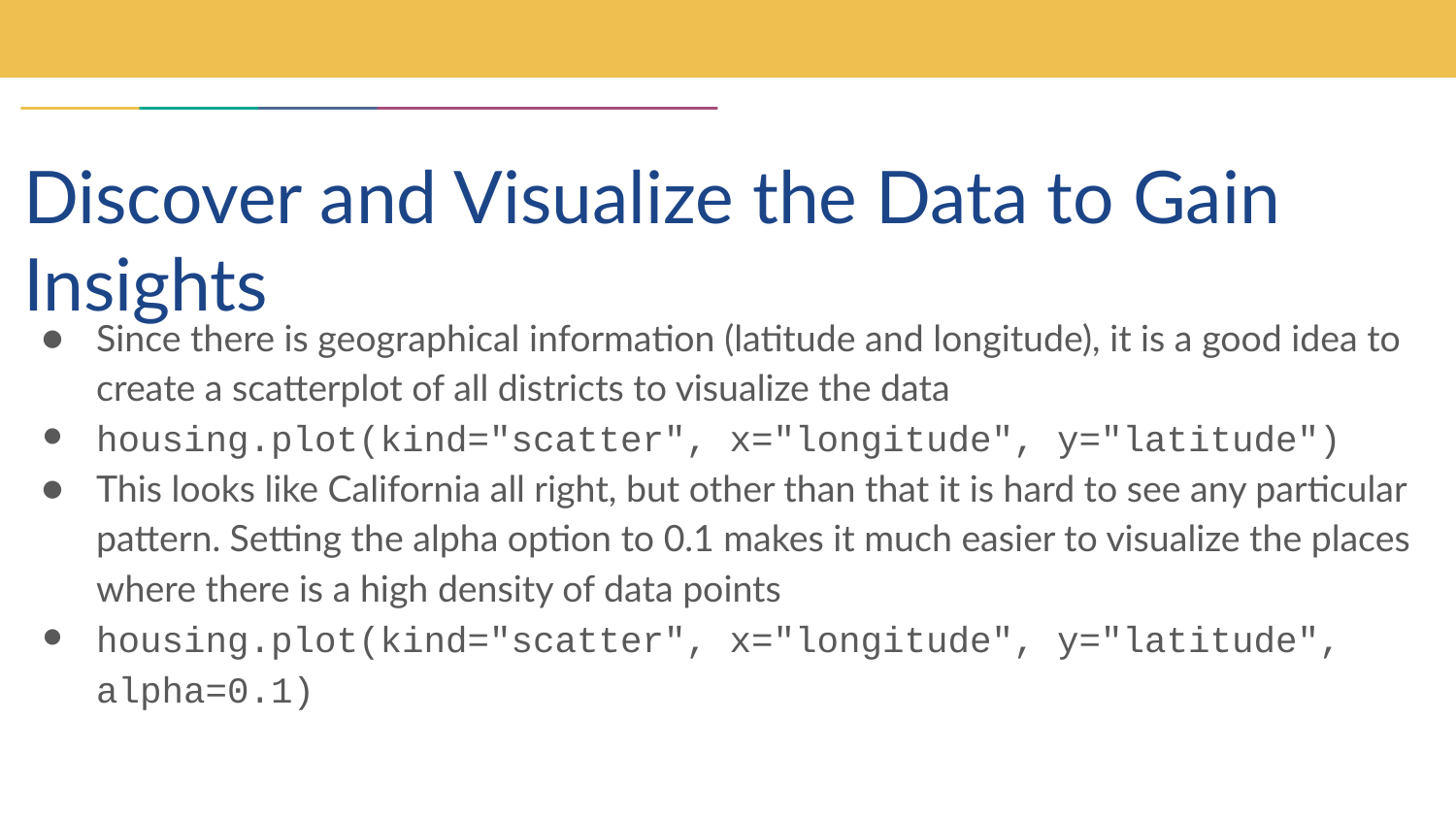

# Discover and Visualize the Data to Gain Insights
Since there is geographical information (latitude and longitude), it is a good idea to create a scatterplot of all districts to visualize the data
housing.plot(kind="scatter", x="longitude", y="latitude")
This looks like California all right, but other than that it is hard to see any particular pattern. Setting the alpha option to 0.1 makes it much easier to visualize the places where there is a high density of data points
housing.plot(kind="scatter", x="longitude", y="latitude", alpha=0.1)